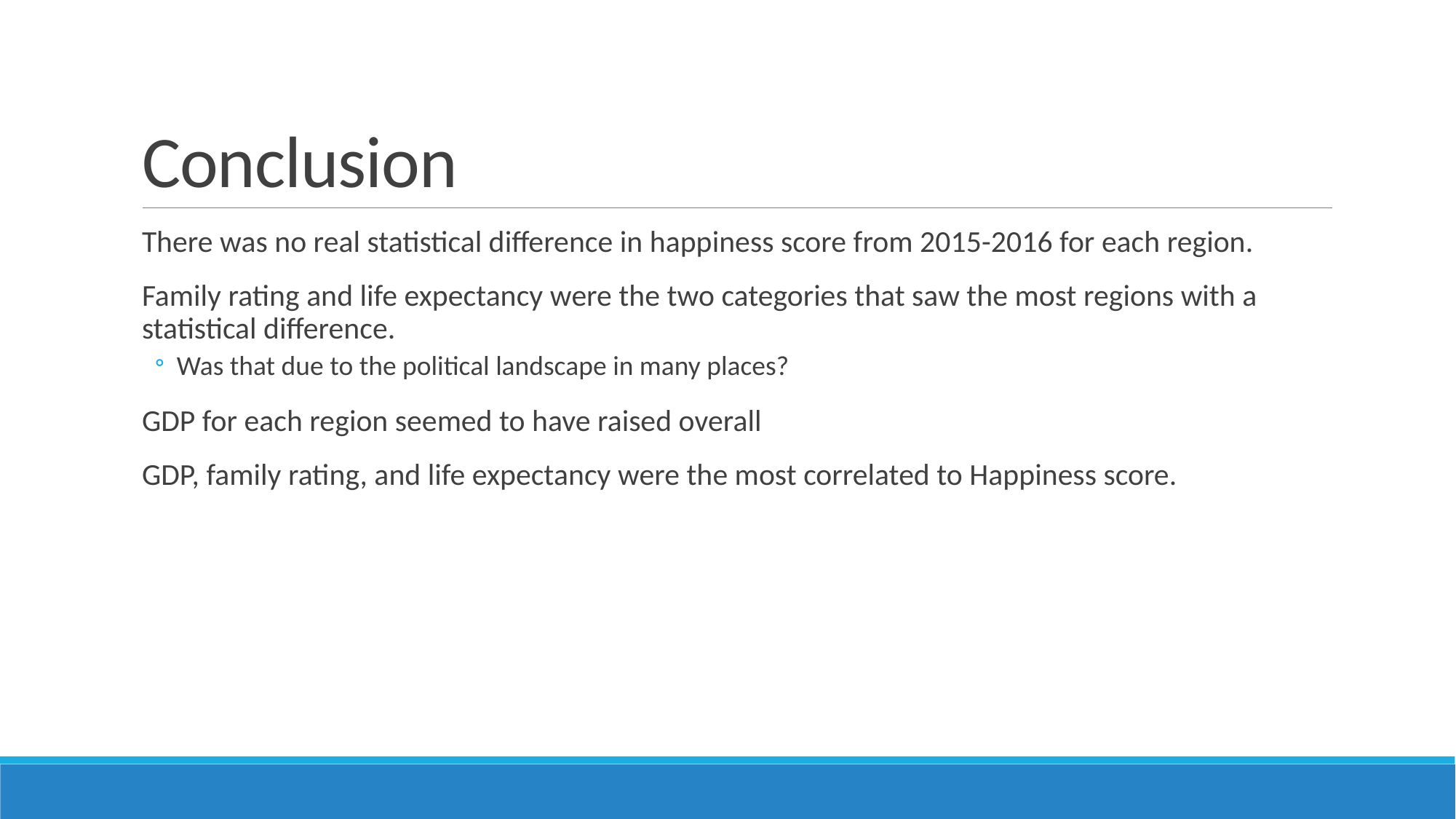

# Conclusion
There was no real statistical difference in happiness score from 2015-2016 for each region.
Family rating and life expectancy were the two categories that saw the most regions with a statistical difference.
Was that due to the political landscape in many places?
GDP for each region seemed to have raised overall
GDP, family rating, and life expectancy were the most correlated to Happiness score.